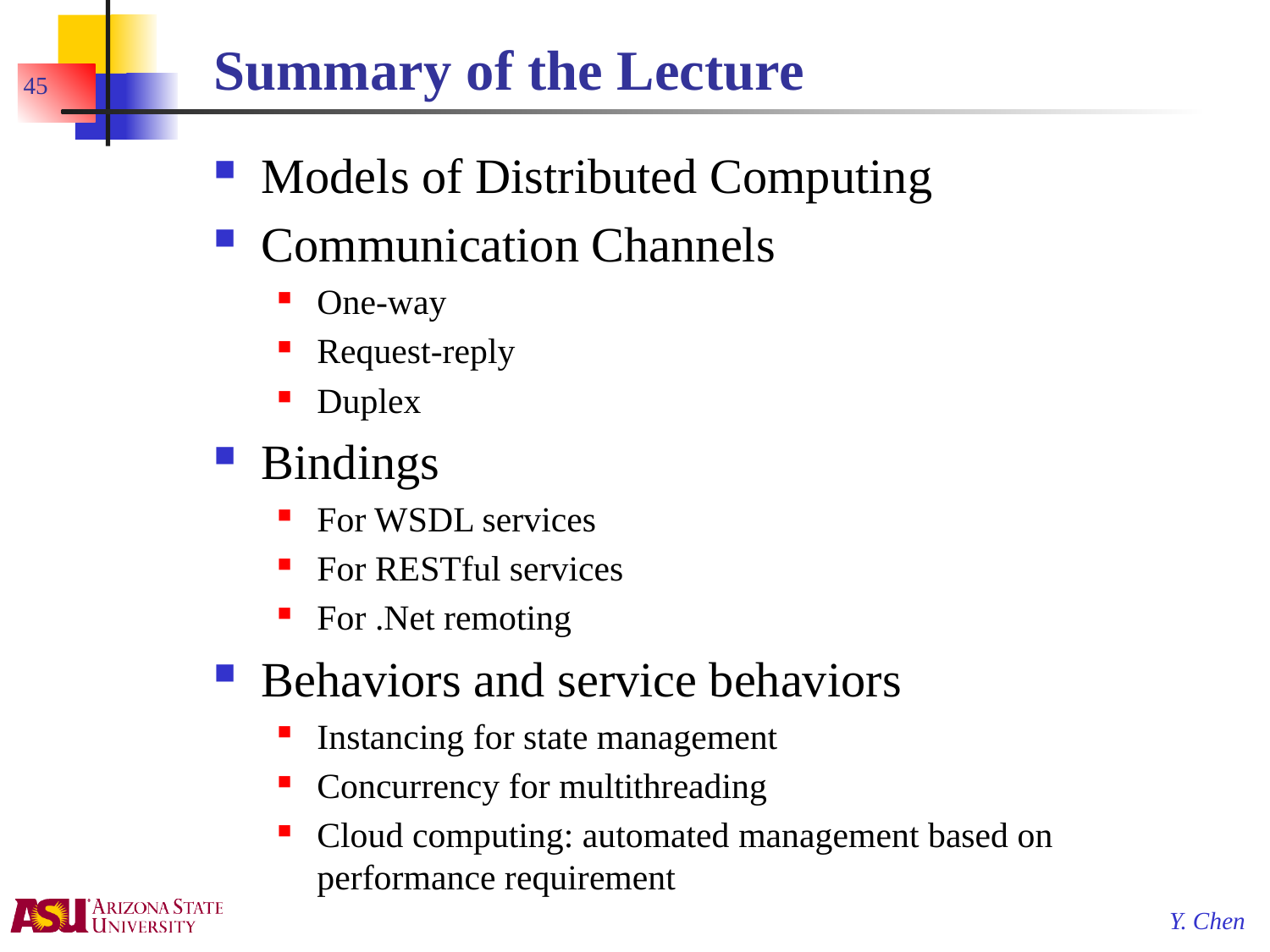

# Summary of the Lecture
45
Models of Distributed Computing
Communication Channels
One-way
Request-reply
Duplex
Bindings
For WSDL services
For RESTful services
For .Net remoting
Behaviors and service behaviors
Instancing for state management
Concurrency for multithreading
Cloud computing: automated management based on performance requirement